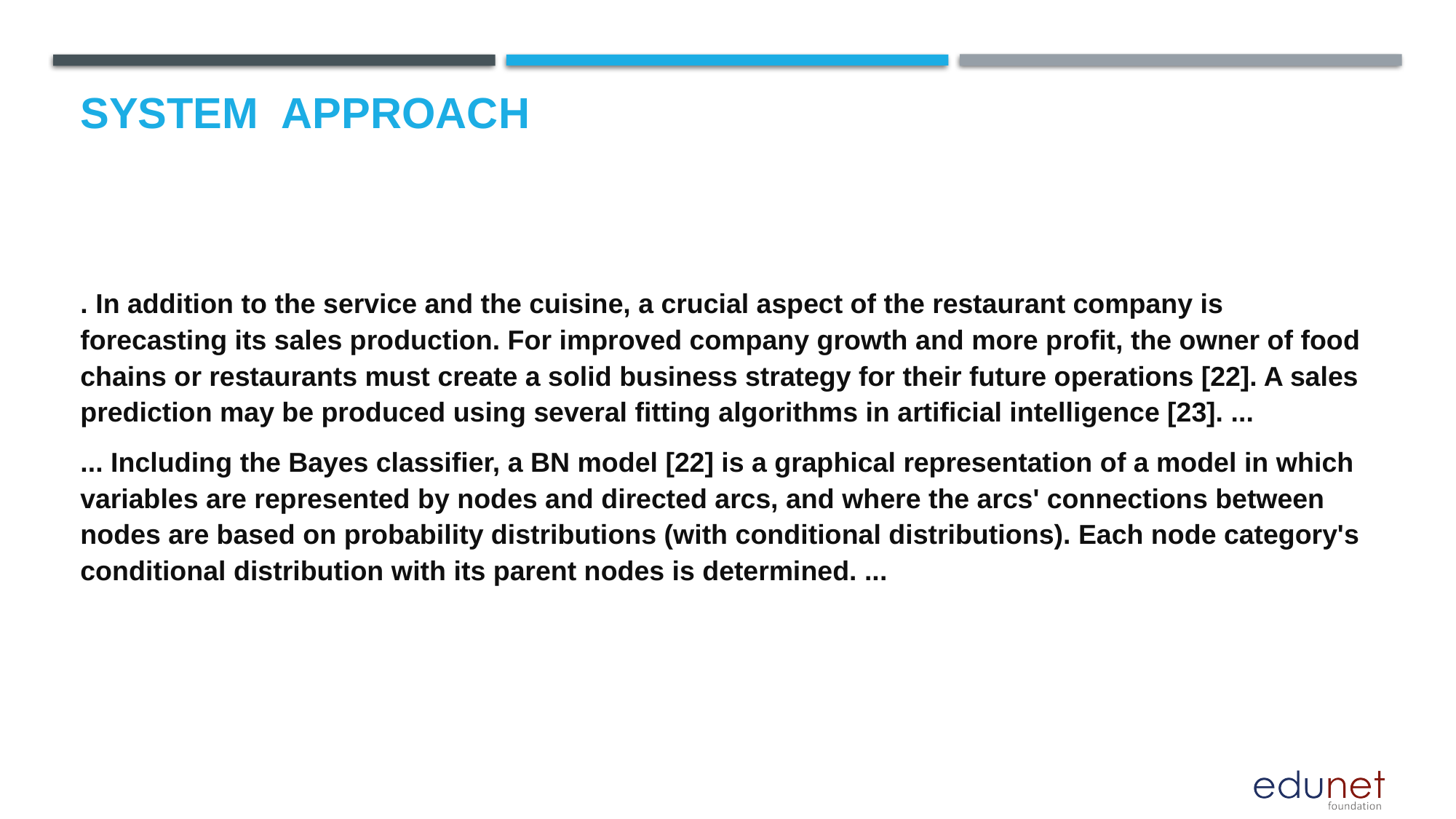

# System  Approach
. In addition to the service and the cuisine, a crucial aspect of the restaurant company is forecasting its sales production. For improved company growth and more profit, the owner of food chains or restaurants must create a solid business strategy for their future operations [22]. A sales prediction may be produced using several fitting algorithms in artificial intelligence [23]. ...
... Including the Bayes classifier, a BN model [22] is a graphical representation of a model in which variables are represented by nodes and directed arcs, and where the arcs' connections between nodes are based on probability distributions (with conditional distributions). Each node category's conditional distribution with its parent nodes is determined. ...